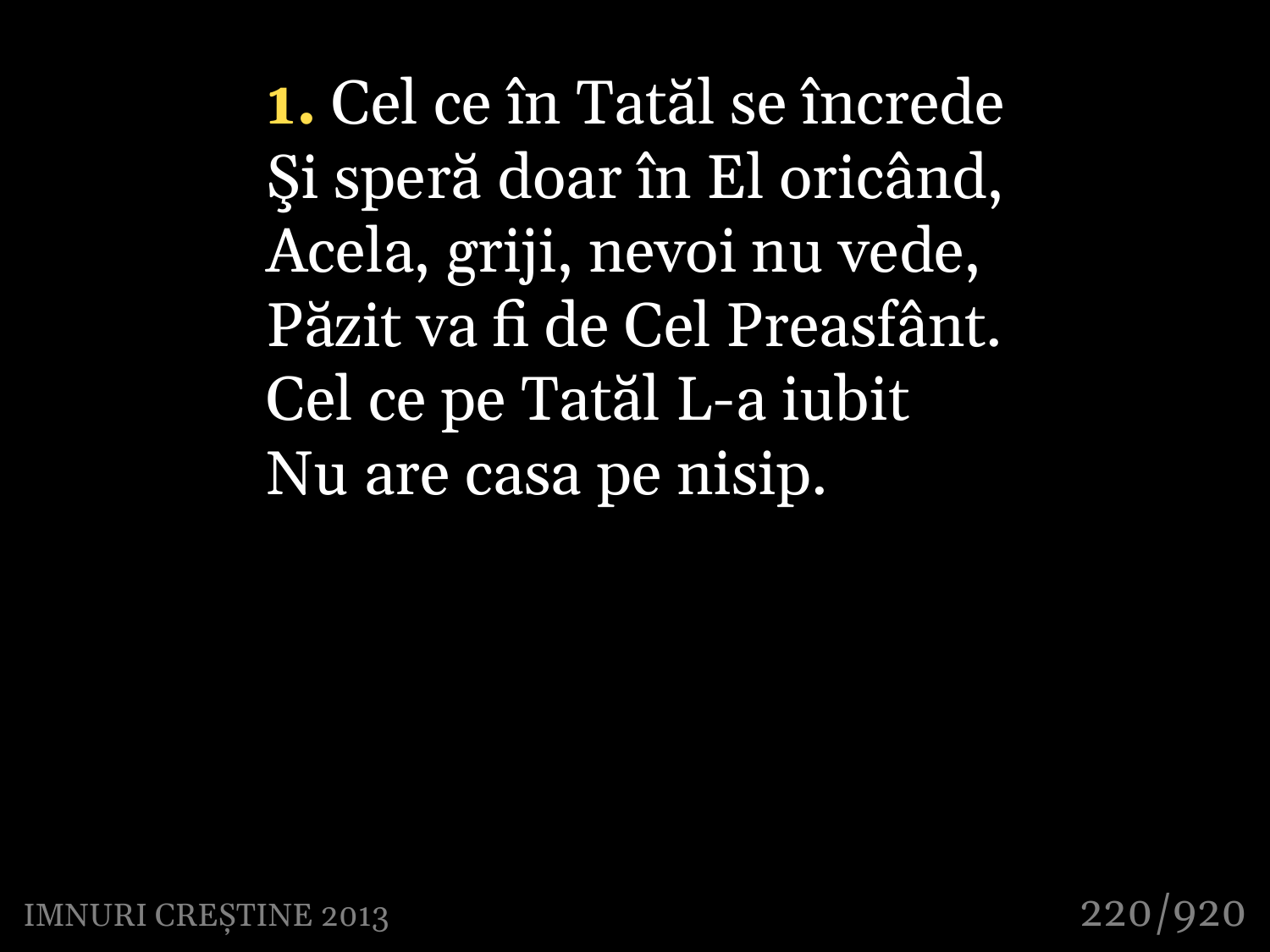

1. Cel ce în Tatăl se încrede
Şi speră doar în El oricând,
Acela, griji, nevoi nu vede,
Păzit va fi de Cel Preasfânt.
Cel ce pe Tatăl L-a iubit
Nu are casa pe nisip.
220/920
IMNURI CREȘTINE 2013